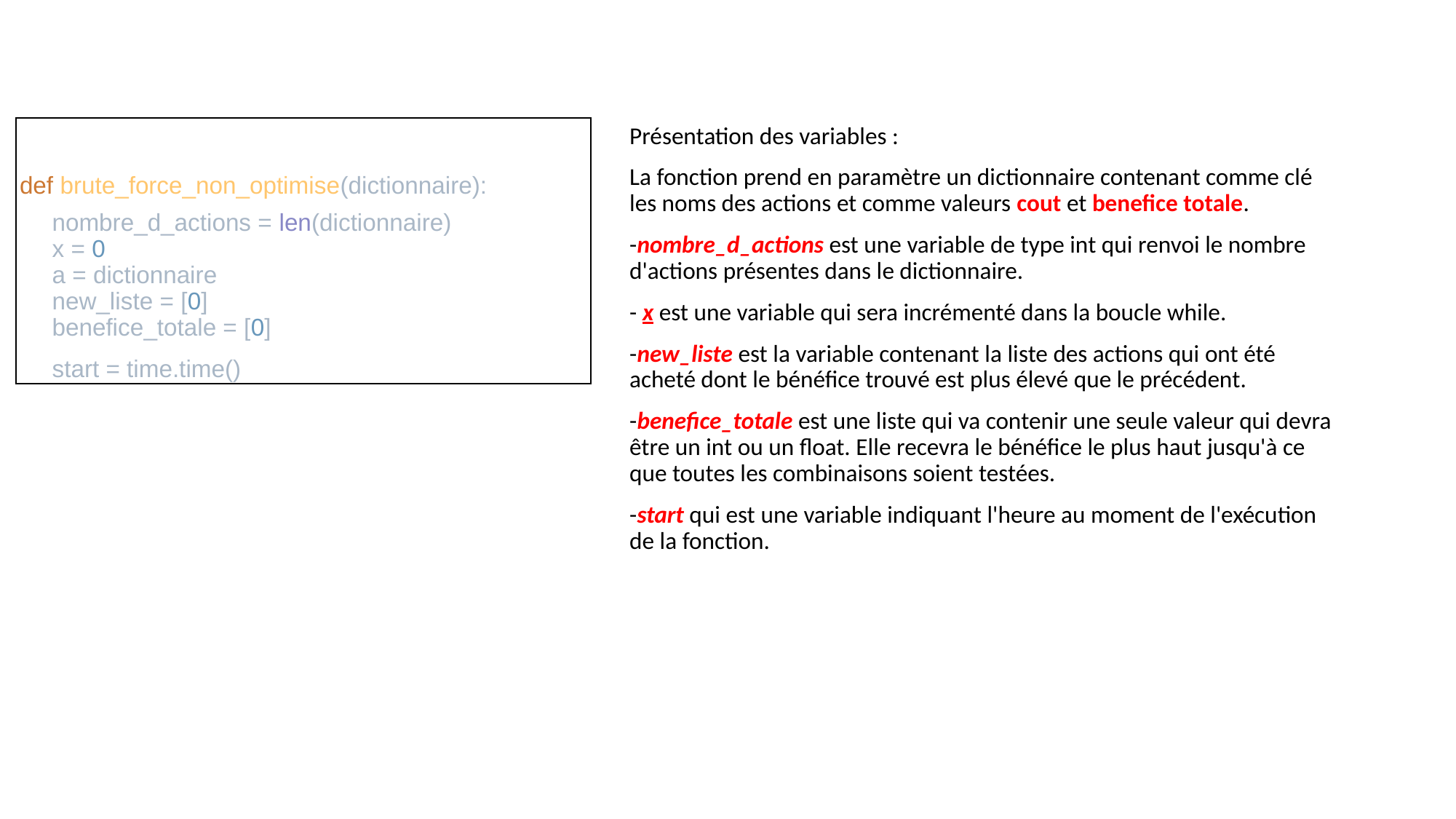

# def brute_force_non_optimise(dictionnaire):

Présentation des variables :
La fonction prend en paramètre un dictionnaire contenant comme clé les noms des actions et comme valeurs cout et benefice totale.
-nombre_d_actions est une variable de type int qui renvoi le nombre d'actions présentes dans le dictionnaire.
- x est une variable qui sera incrémenté dans la boucle while.
-new_liste est la variable contenant la liste des actions qui ont été acheté dont le bénéfice trouvé est plus élevé que le précédent.
-benefice_totale est une liste qui va contenir une seule valeur qui devra être un int ou un float. Elle recevra le bénéfice le plus haut jusqu'à ce que toutes les combinaisons soient testées.
-start qui est une variable indiquant l'heure au moment de l'exécution de la fonction.

nombre_d_actions = len(dictionnaire)
x = 0
a = dictionnaire
new_liste = [0]
benefice_totale = [0]
start = time.time()